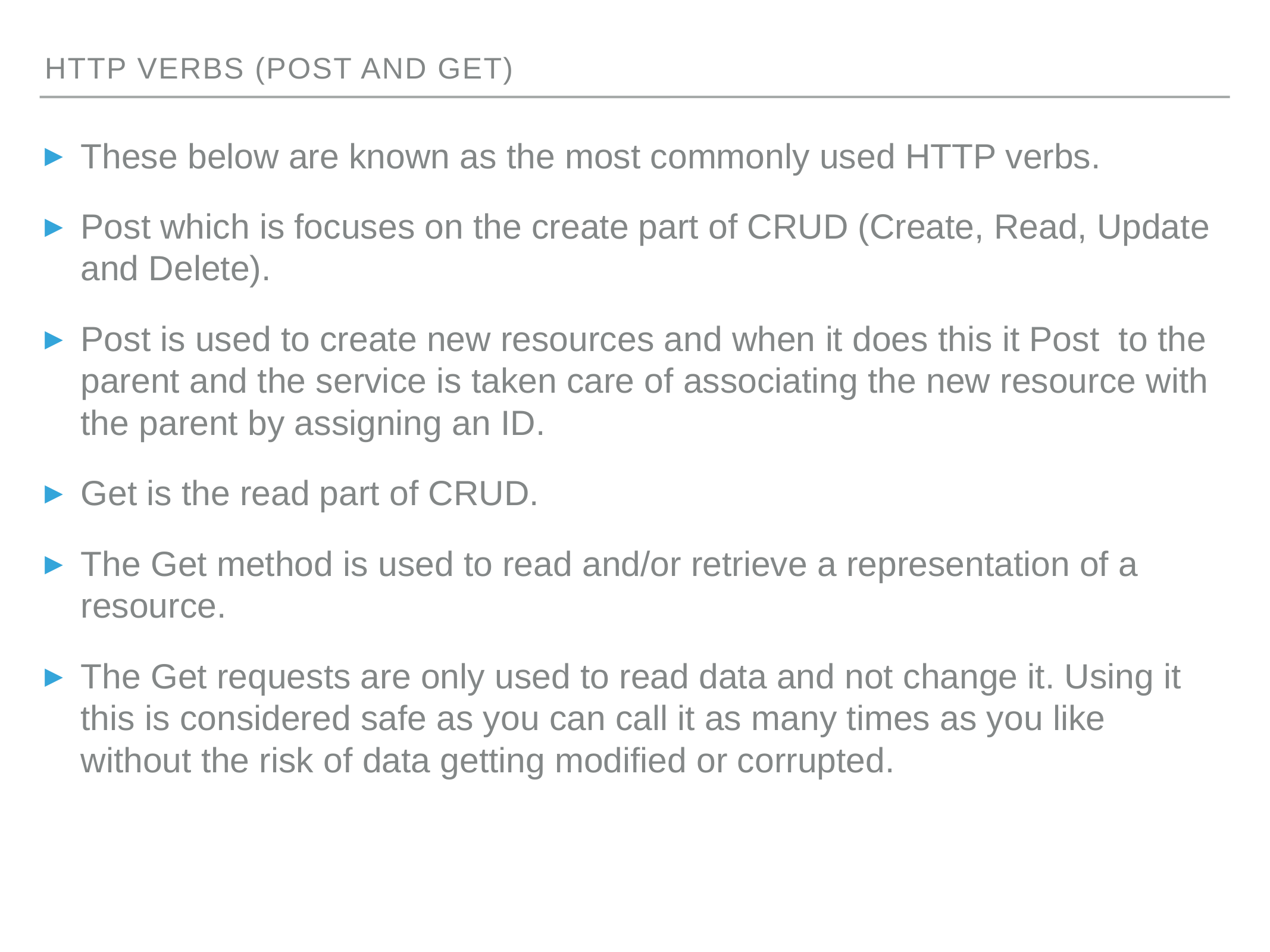

HTTP verbs (Post and GET)
These below are known as the most commonly used HTTP verbs.
Post which is focuses on the create part of CRUD (Create, Read, Update and Delete).
Post is used to create new resources and when it does this it Post  to the parent and the service is taken care of associating the new resource with the parent by assigning an ID.
Get is the read part of CRUD.
The Get method is used to read and/or retrieve a representation of a resource.
The Get requests are only used to read data and not change it. Using it this is considered safe as you can call it as many times as you like without the risk of data getting modified or corrupted.